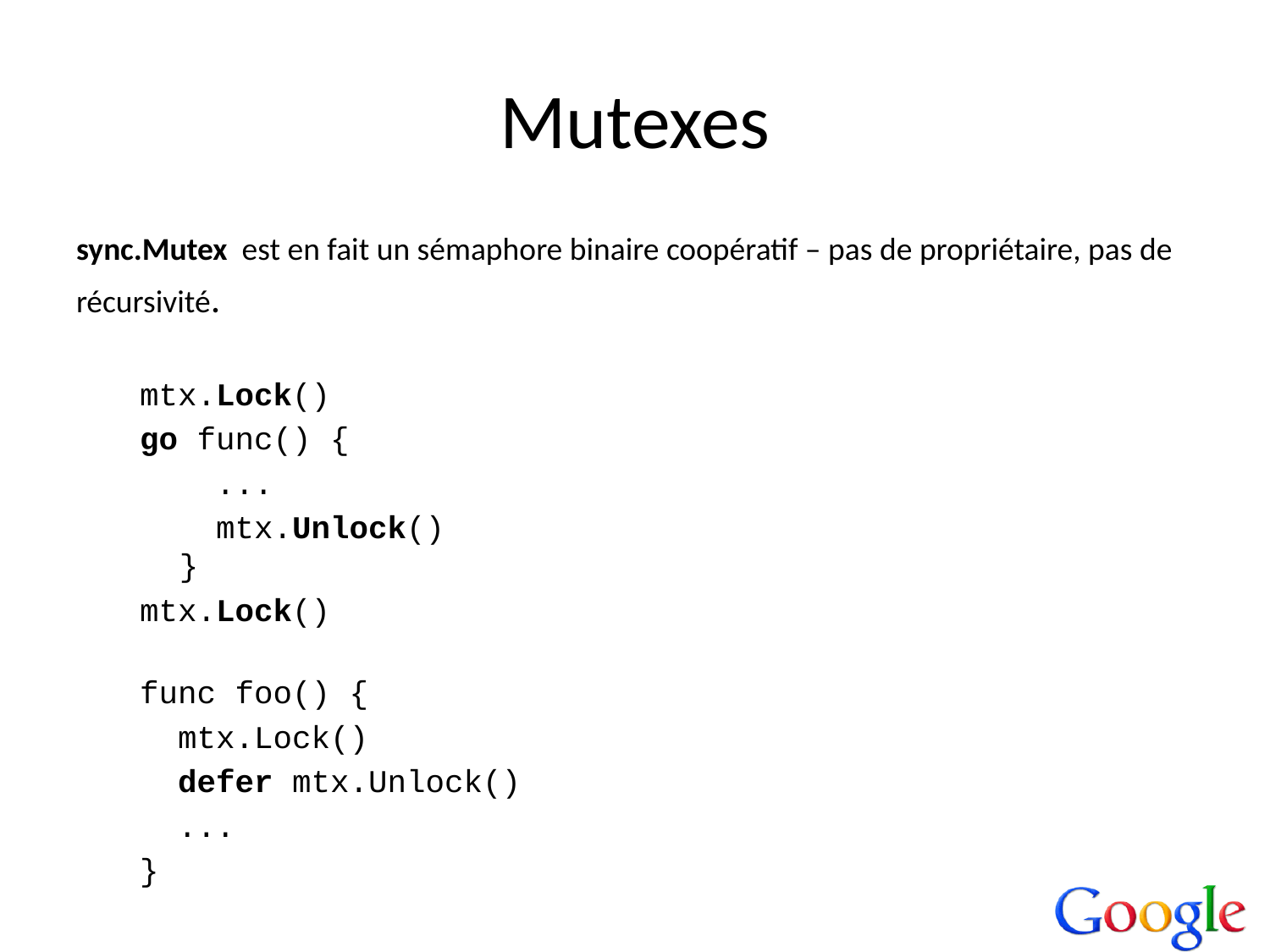

# Mutexes
sync.Mutex  est en fait un sémaphore binaire coopératif – pas de propriétaire, pas de
récursivité.
mtx.Lock()
go func() {
    ...
    mtx.Unlock()
}
mtx.Lock()
func foo() {
  mtx.Lock()
  defer mtx.Unlock()
  ...
}